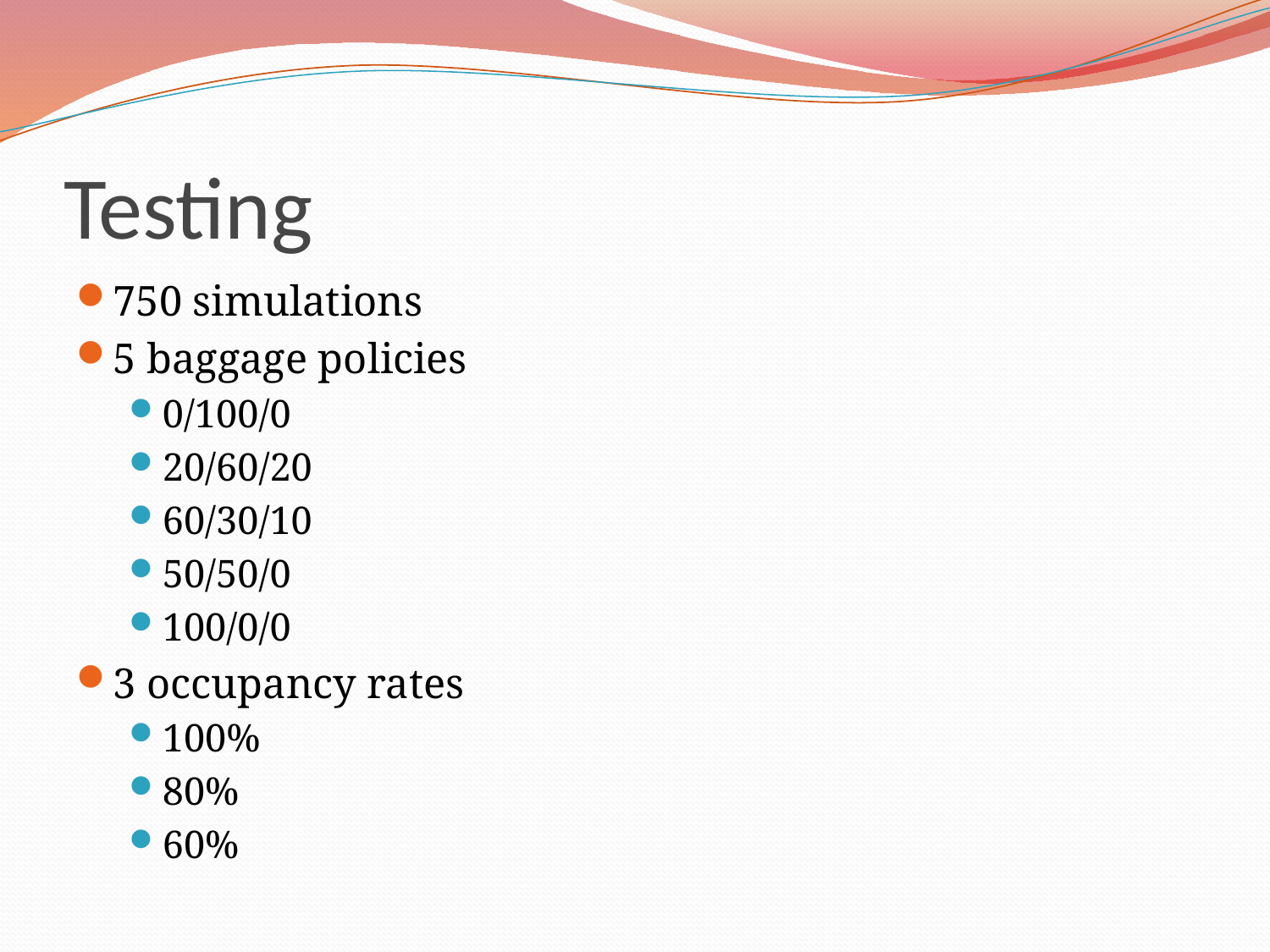

# Testing
750 simulations
5 baggage policies
0/100/0
20/60/20
60/30/10
50/50/0
100/0/0
3 occupancy rates
100%
80%
60%